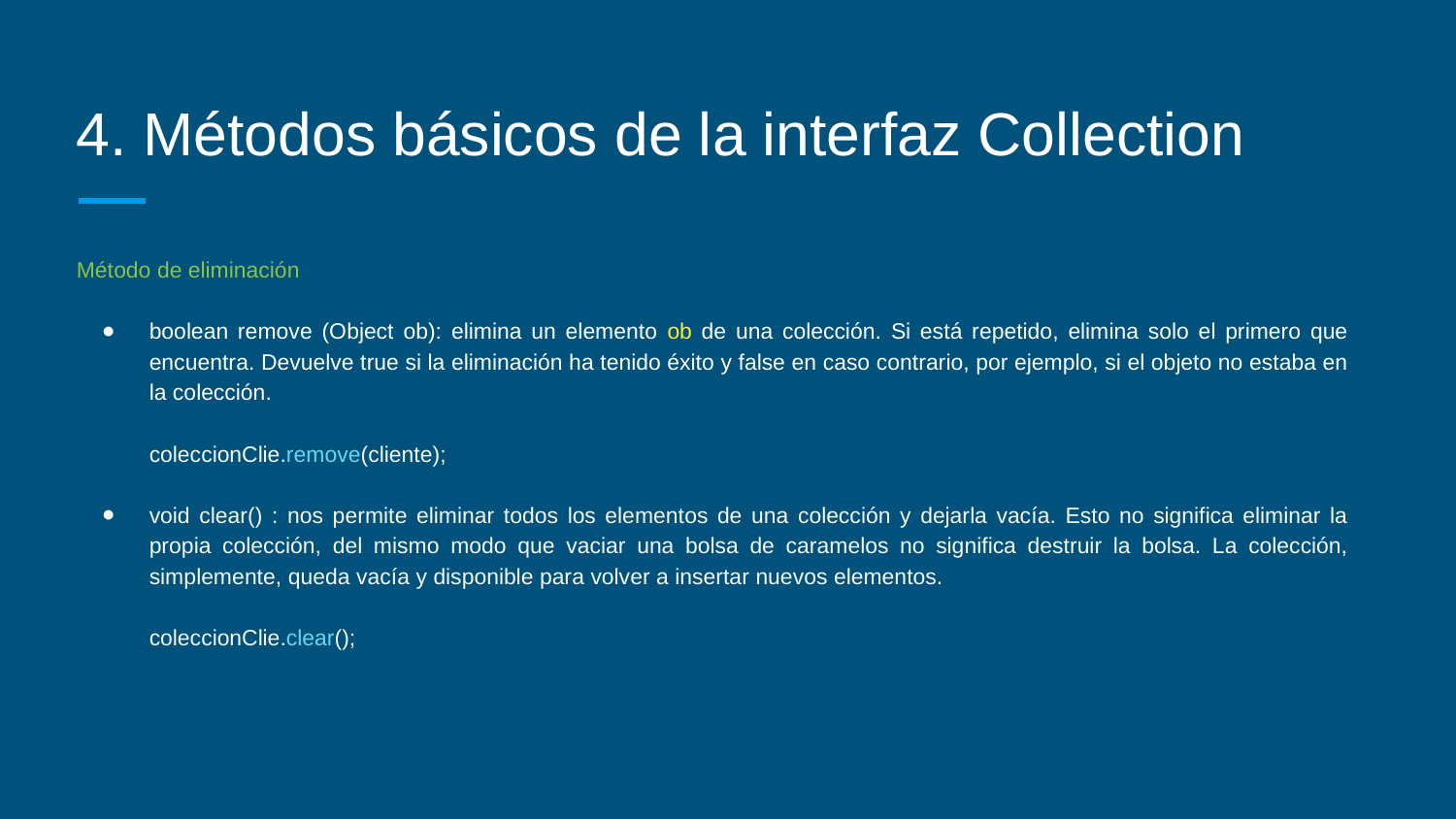

# 4. Métodos básicos de la interfaz Collection
Método de eliminación

boolean remove (Object ob): elimina un elemento ob de una colección. Si está repetido, elimina solo el primero que encuentra. Devuelve true si la eliminación ha tenido éxito y false en caso contrario, por ejemplo, si el objeto no estaba en la colección.

coleccionClie.remove(cliente);

void clear() : nos permite eliminar todos los elementos de una colección y dejarla vacía. Esto no significa eliminar la propia colección, del mismo modo que vaciar una bolsa de caramelos no significa destruir la bolsa. La colección, simplemente, queda vacía y disponible para volver a insertar nuevos elementos.

coleccionClie.clear();